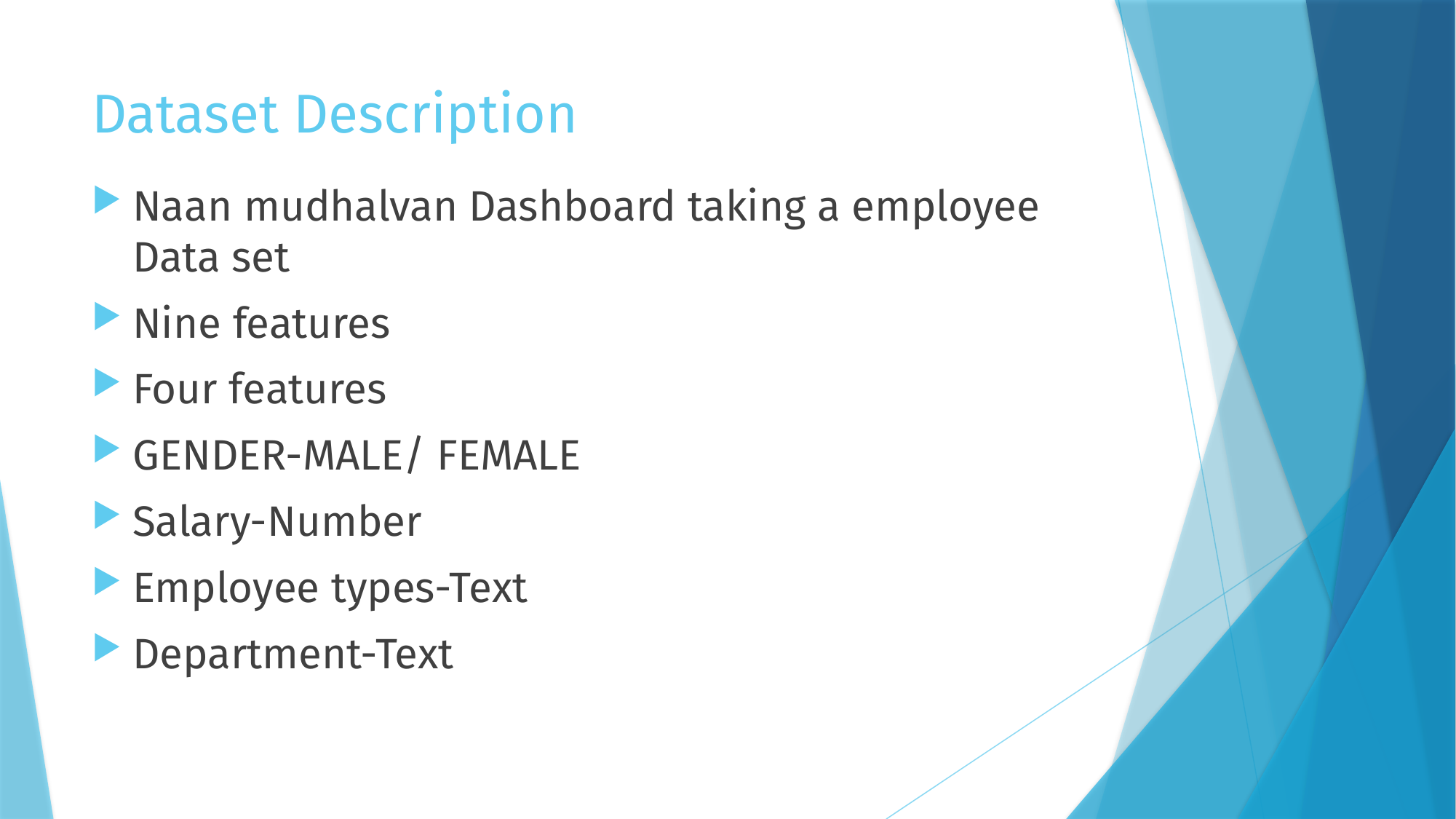

# Dataset Description
Naan mudhalvan Dashboard taking a employee Data set
Nine features
Four features
GENDER-MALE/ FEMALE
Salary-Number
Employee types-Text
Department-Text